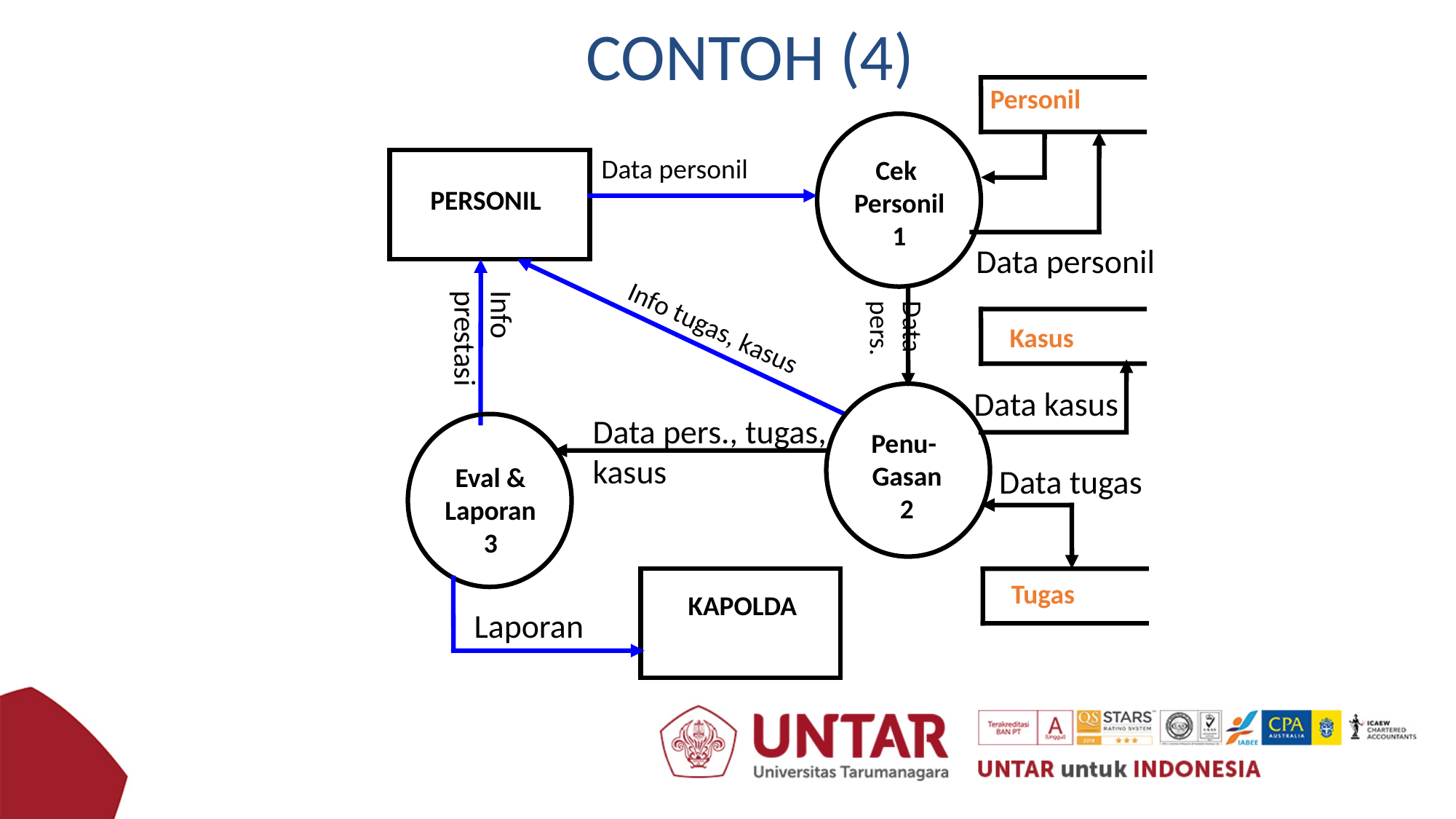

# CONTOH (4)
Personil

Data personil
Cek
Personil
1

PERSONIL

Data personil

Data
pers.
Info
prestasi
Info tugas, kasus

Kasus

Data kasus

Data pers., tugas,
kasus

Penu-
Gasan
2

Eval &
Laporan
3
Data tugas

Tugas

KAPOLDA
Laporan